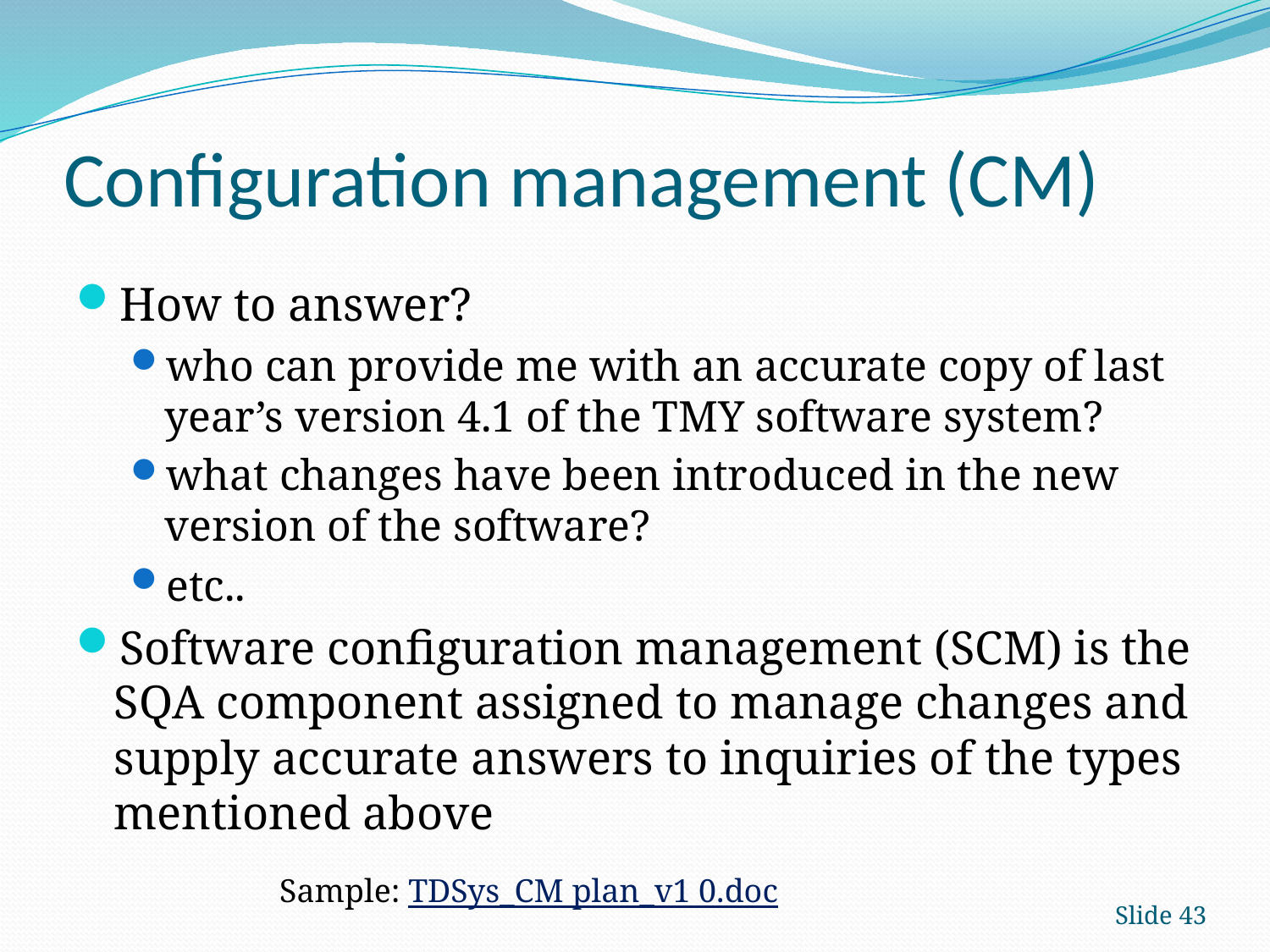

# Configuration management (CM)
How to answer?
who can provide me with an accurate copy of last year’s version 4.1 of the TMY software system?
what changes have been introduced in the new version of the software?
etc..
Software configuration management (SCM) is the SQA component assigned to manage changes and supply accurate answers to inquiries of the types mentioned above
Sample: TDSys_CM plan_v1 0.doc
Slide 43